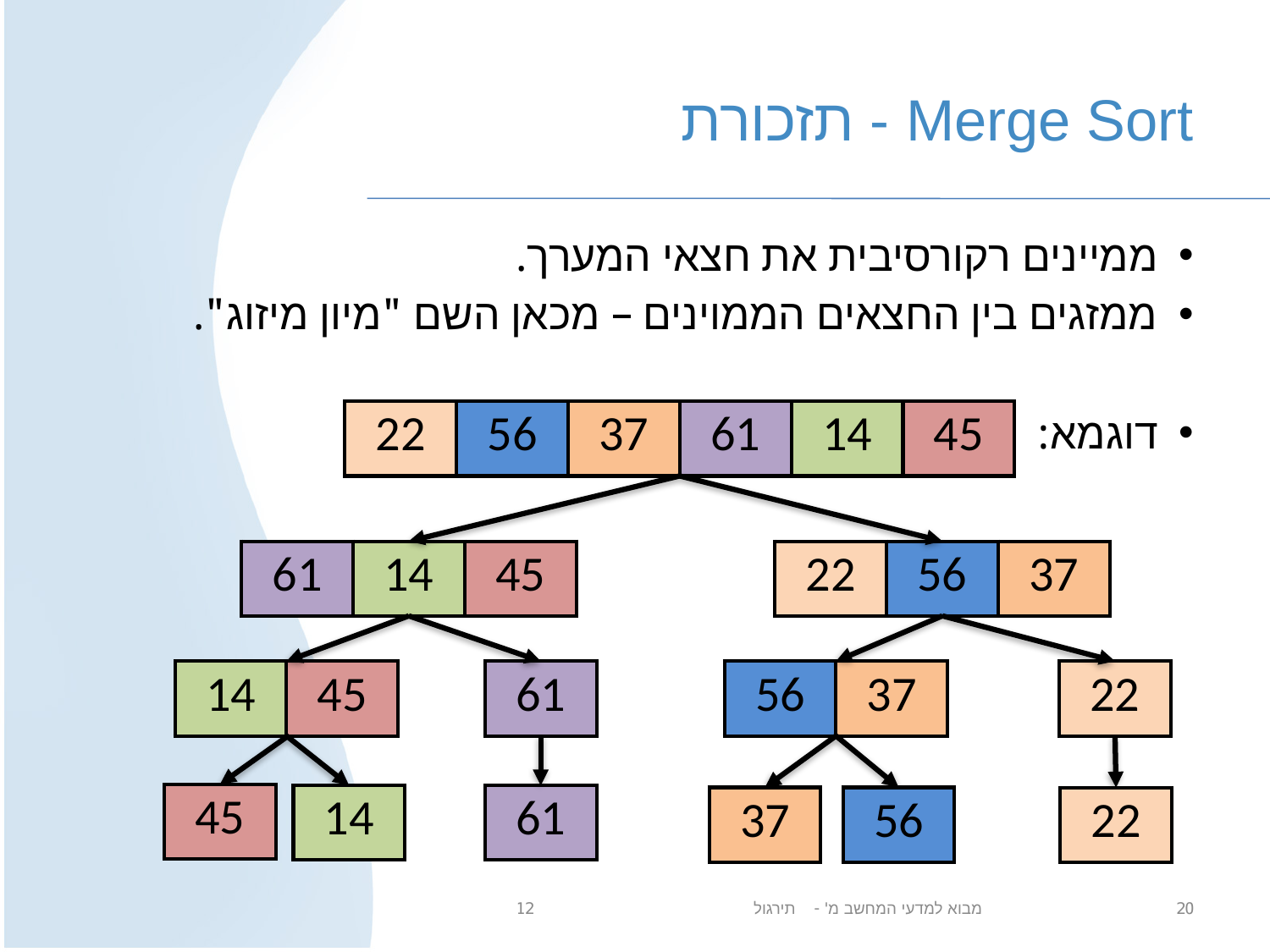

# Merge Sort - תזכורת
ממיינים רקורסיבית את חצאי המערך.
ממזגים בין החצאים הממוינים – מכאן השם "מיון מיזוג".

דוגמא:

| 22 | 56 | 37 | 61 | 14 | 45 |
| --- | --- | --- | --- | --- | --- |
| 61 | 14 | 45 |
| --- | --- | --- |
| 22 | 56 | 37 |
| --- | --- | --- |
| 14 | 45 |
| --- | --- |
| 61 |
| --- |
| 56 | 37 |
| --- | --- |
| 22 |
| --- |
| 45 |
| --- |
| 14 |
| --- |
| 61 |
| --- |
| 37 |
| --- |
| 56 |
| --- |
| 22 |
| --- |
מבוא למדעי המחשב מ' - תירגול 12
20